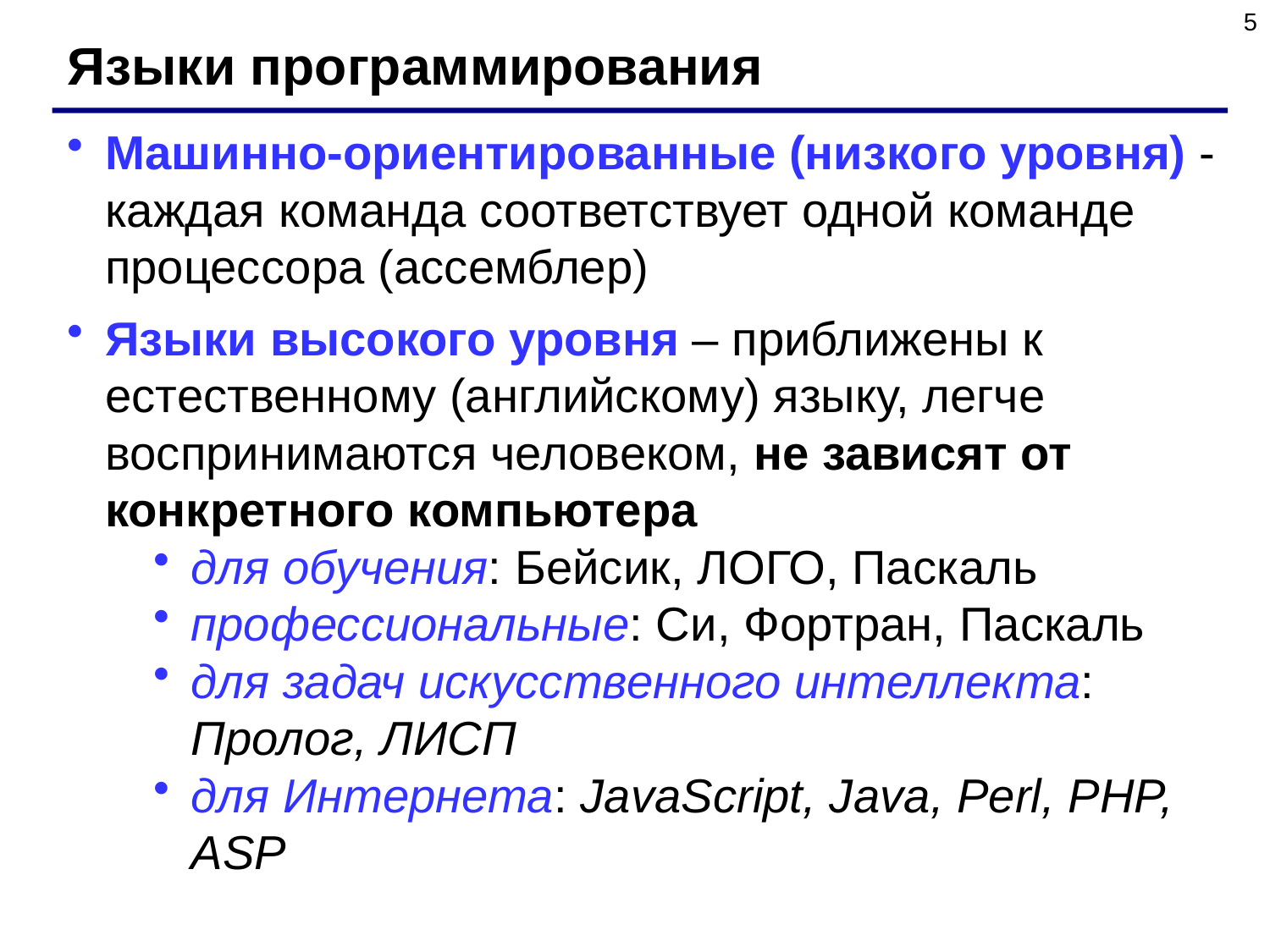

5
Языки программирования

Машинно-ориентированные (низкого уровня) - каждая команда соответствует одной команде процессора (ассемблер)
Языки высокого уровня – приближены к естественному (английскому) языку, легче воспринимаются человеком, не зависят от конкретного компьютера
для обучения: Бейсик, ЛОГО, Паскаль
профессиональные: Си, Фортран, Паскаль
для задач искусственного интеллекта: Пролог, ЛИСП
для Интернета: JavaScript, Java, Perl, PHP, ASP